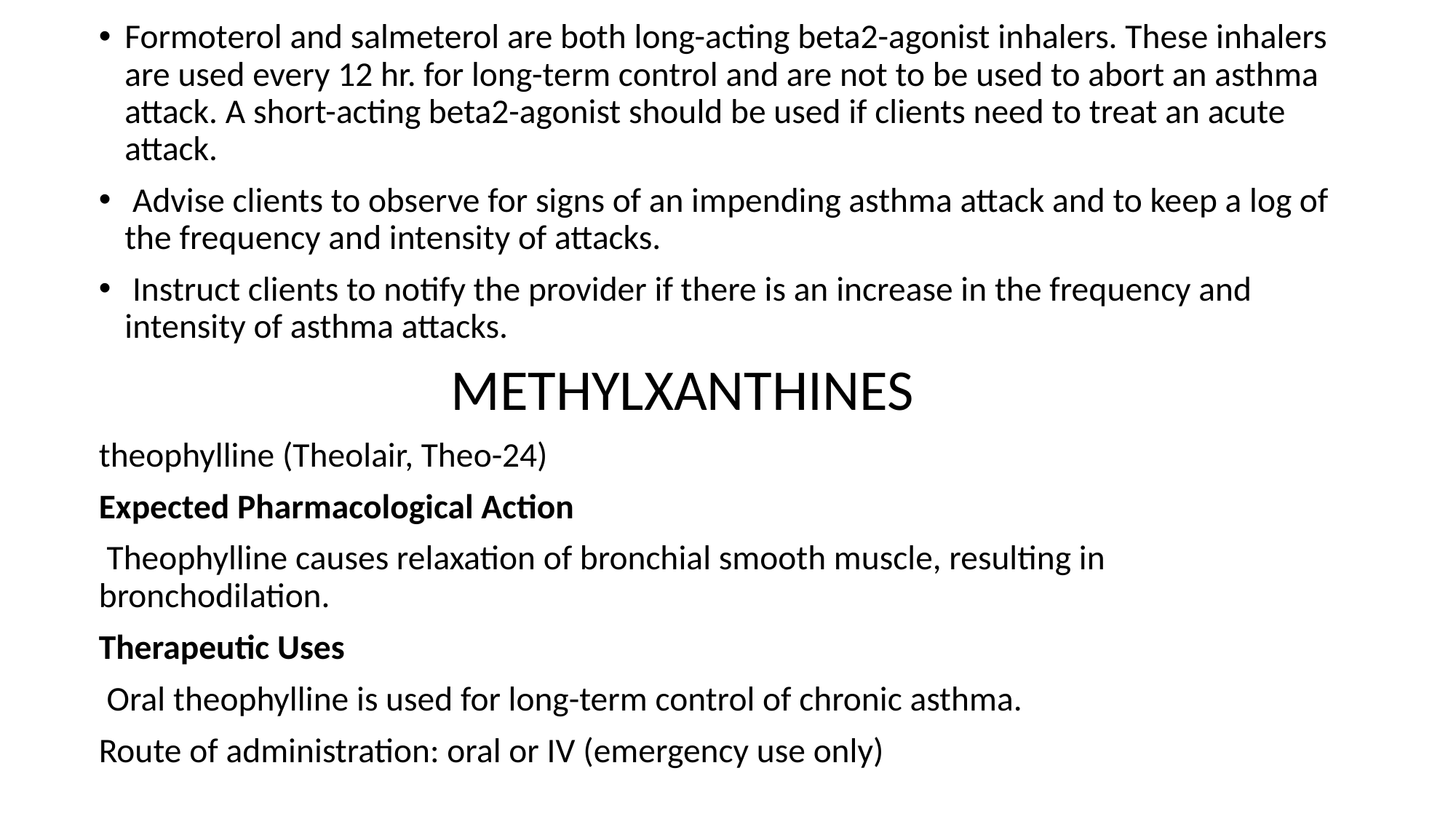

Formoterol and salmeterol are both long-acting beta2-agonist inhalers. These inhalers are used every 12 hr. for long-term control and are not to be used to abort an asthma attack. A short-acting beta2-agonist should be used if clients need to treat an acute attack.
 Advise clients to observe for signs of an impending asthma attack and to keep a log of the frequency and intensity of attacks.
 Instruct clients to notify the provider if there is an increase in the frequency and intensity of asthma attacks.
                                             METHYLXANTHINES
theophylline (Theolair, Theo-24)
Expected Pharmacological Action
 Theophylline causes relaxation of bronchial smooth muscle, resulting in bronchodilation.
Therapeutic Uses
 Oral theophylline is used for long-term control of chronic asthma.
Route of administration: oral or IV (emergency use only)